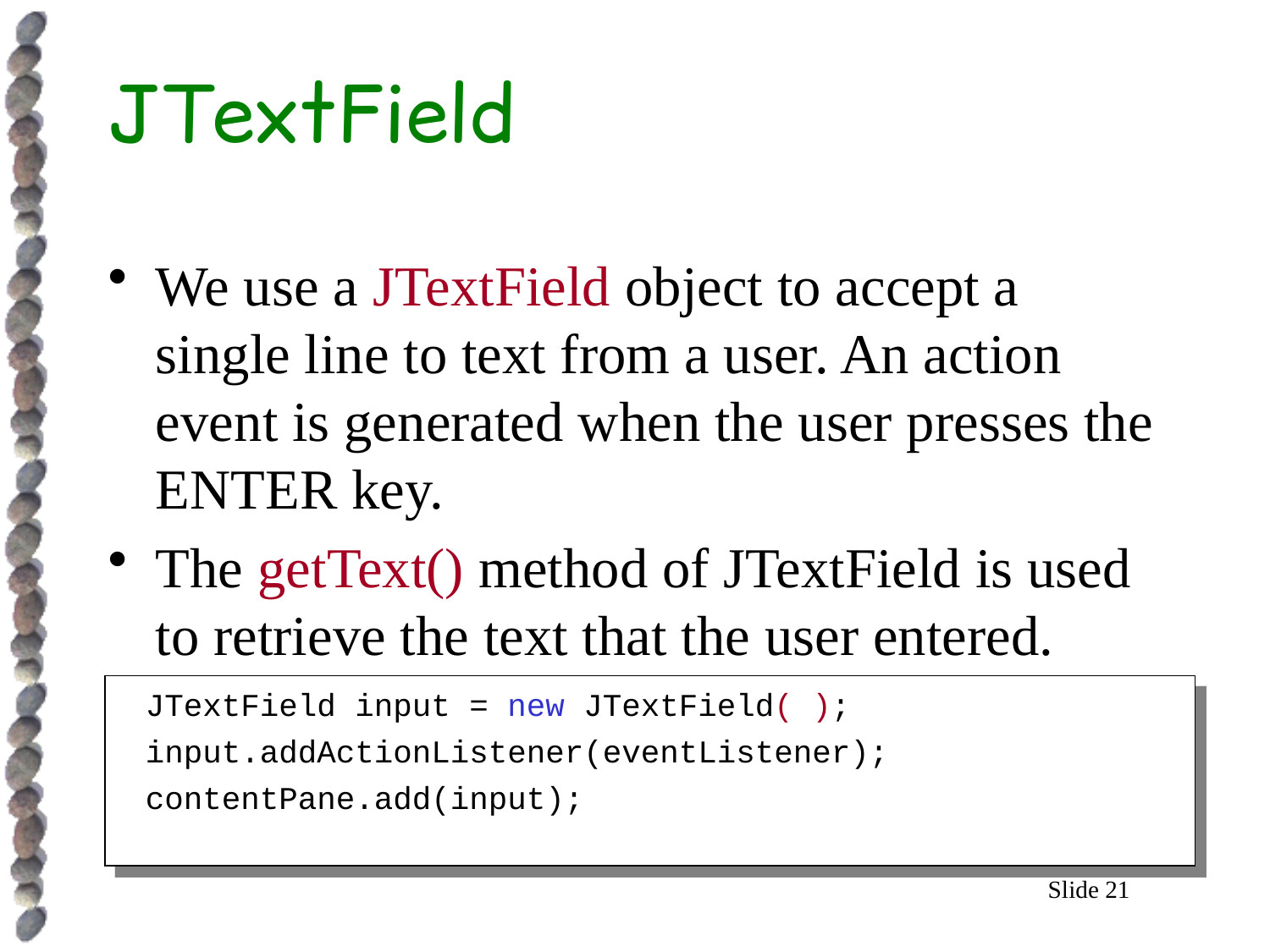

# JTextField
We use a JTextField object to accept a single line to text from a user. An action event is generated when the user presses the ENTER key.
The getText() method of JTextField is used to retrieve the text that the user entered.

JTextField input = new JTextField( );
input.addActionListener(eventListener);
contentPane.add(input);
Slide 21